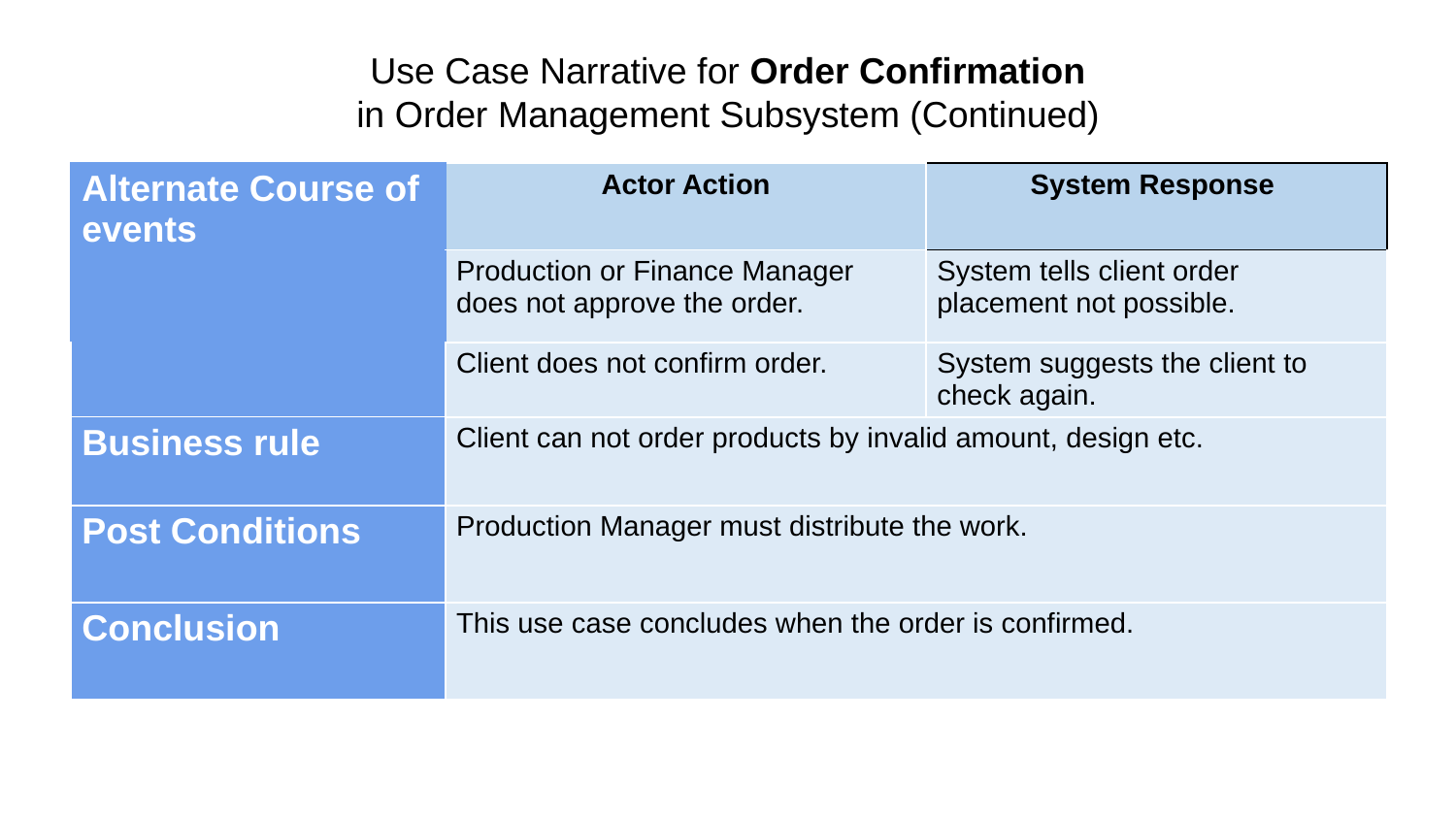

Use Case Narrative for Order Confirmation
in Order Management Subsystem (Continued)
| Alternate Course of events | Actor Action | System Response |
| --- | --- | --- |
|  | Production or Finance Manager does not approve the order. | System tells client order placement not possible. |
|  | Client does not confirm order. | System suggests the client to check again. |
| Business rule | Client can not order products by invalid amount, design etc. |  |
| Post Conditions | Production Manager must distribute the work. |  |
| Conclusion | This use case concludes when the order is confirmed. |  |